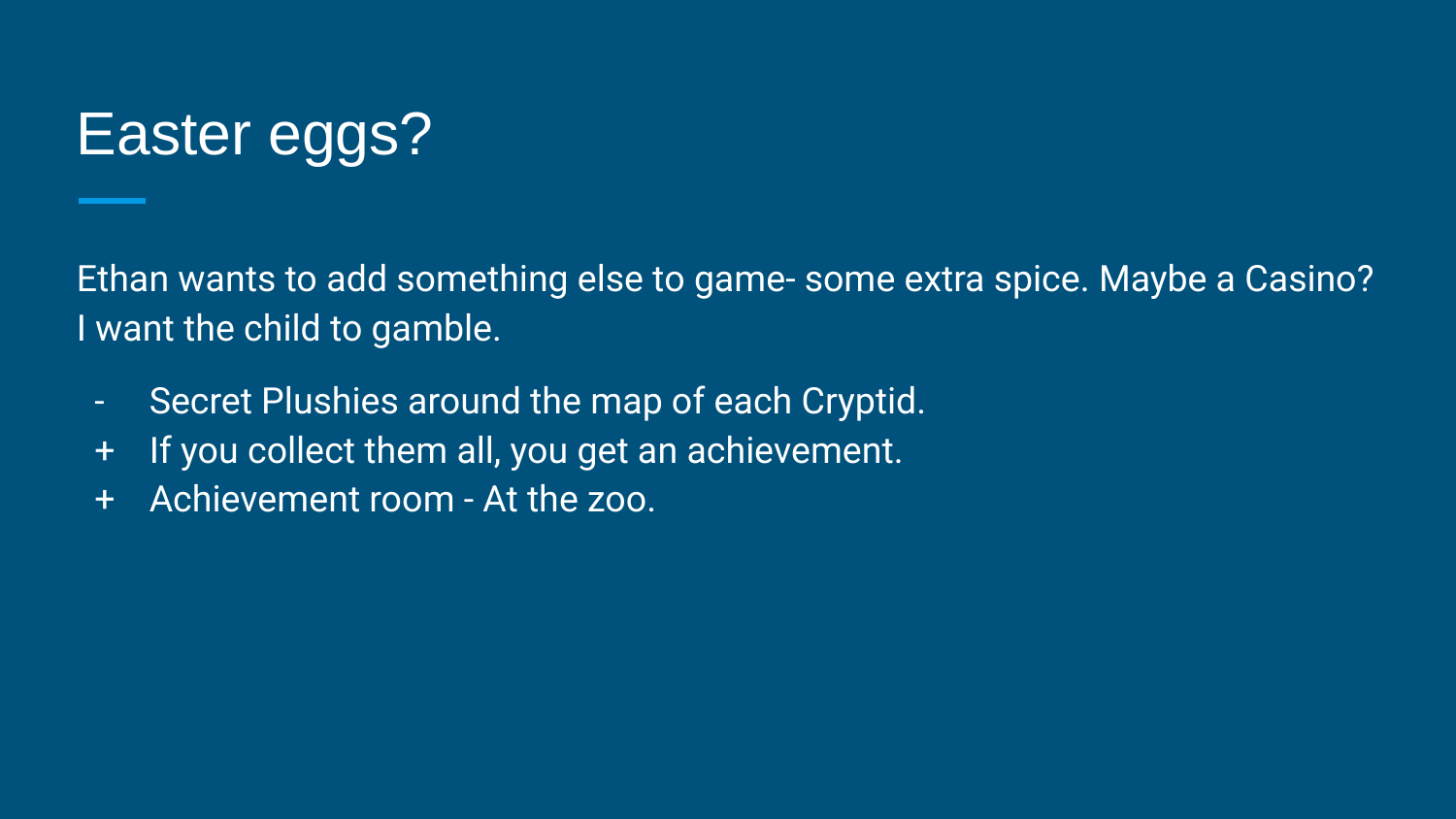

# Easter eggs?
Ethan wants to add something else to game- some extra spice. Maybe a Casino? I want the child to gamble.
Secret Plushies around the map of each Cryptid.
If you collect them all, you get an achievement.
Achievement room - At the zoo.